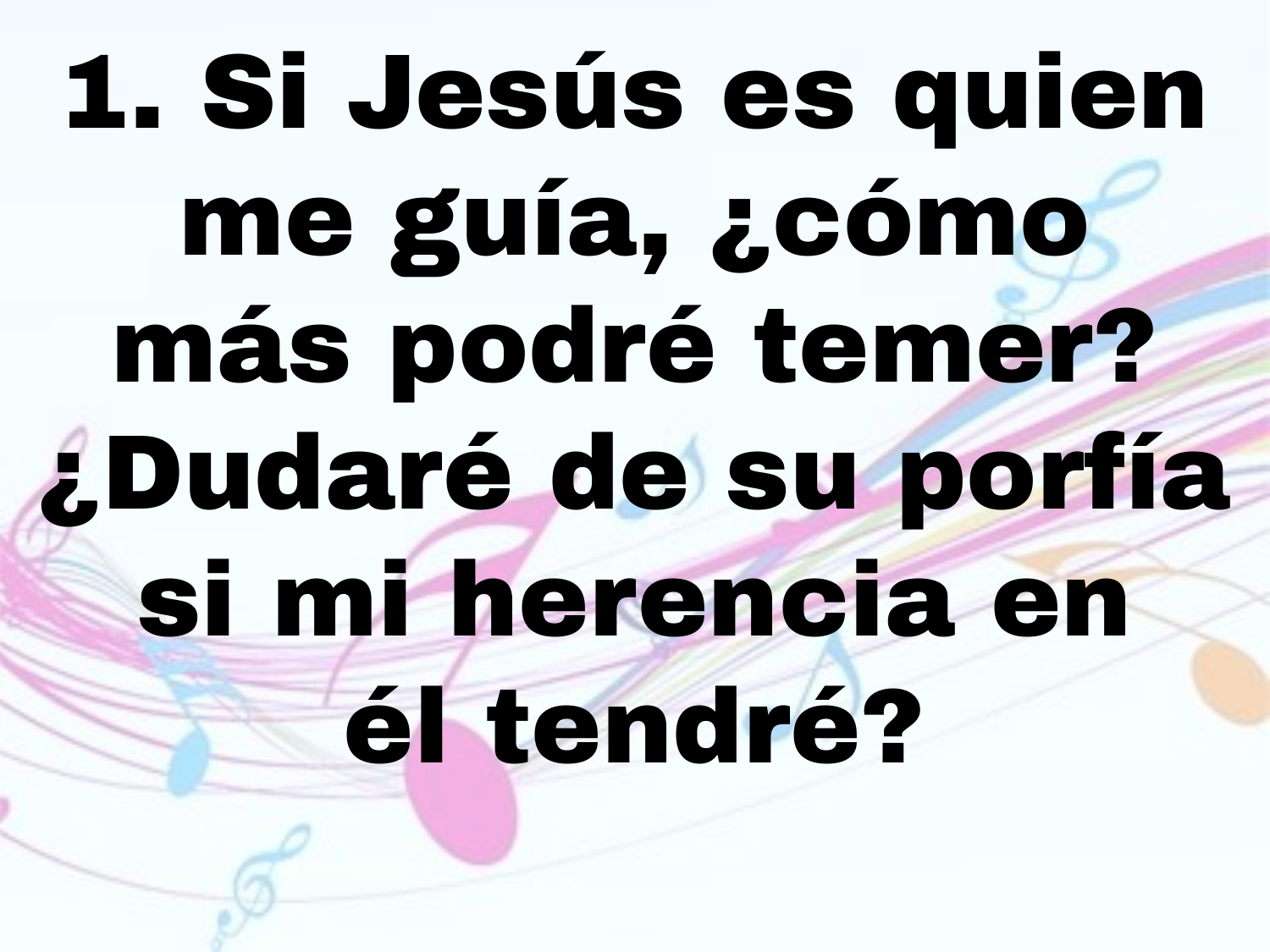

1. Si Jesús es quien me guía, ¿cómo
más podré temer?
¿Dudaré de su porfía si mi herencia en
él tendré?